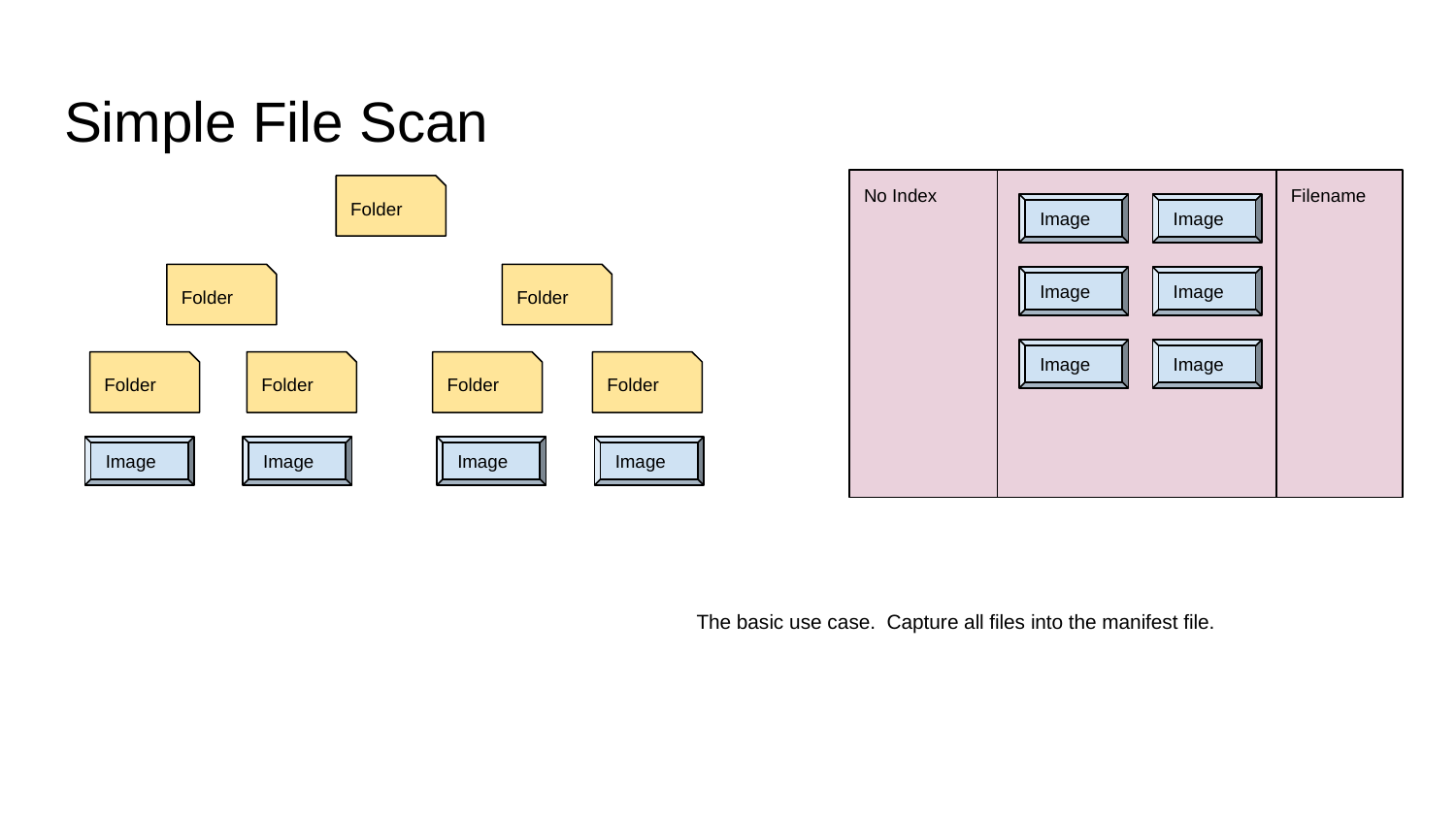

# Simple File Scan
No Index

Filename
Folder
Image
Image
Folder
Folder
Image
Image
Image
Image
Folder
Folder
Folder
Folder
Image
Image
Image
Image
The basic use case.  Capture all files into the manifest file.